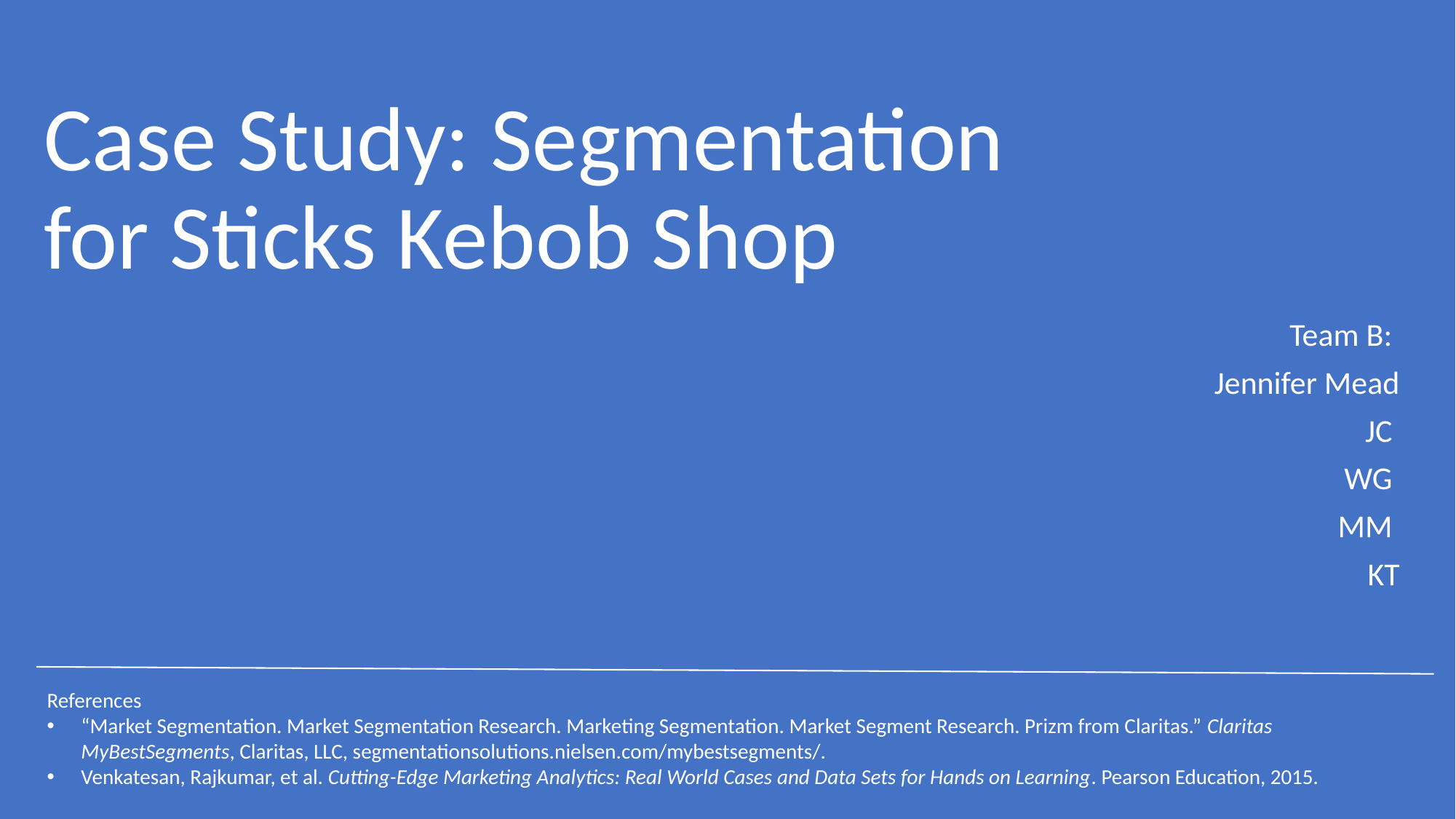

# Case Study: Segmentation for Sticks Kebob Shop
Team B:
Jennifer Mead
JC
WG
MM
KT
References
“Market Segmentation. Market Segmentation Research. Marketing Segmentation. Market Segment Research. Prizm from Claritas.” Claritas MyBestSegments, Claritas, LLC, segmentationsolutions.nielsen.com/mybestsegments/.
Venkatesan, Rajkumar, et al. Cutting-Edge Marketing Analytics: Real World Cases and Data Sets for Hands on Learning. Pearson Education, 2015.